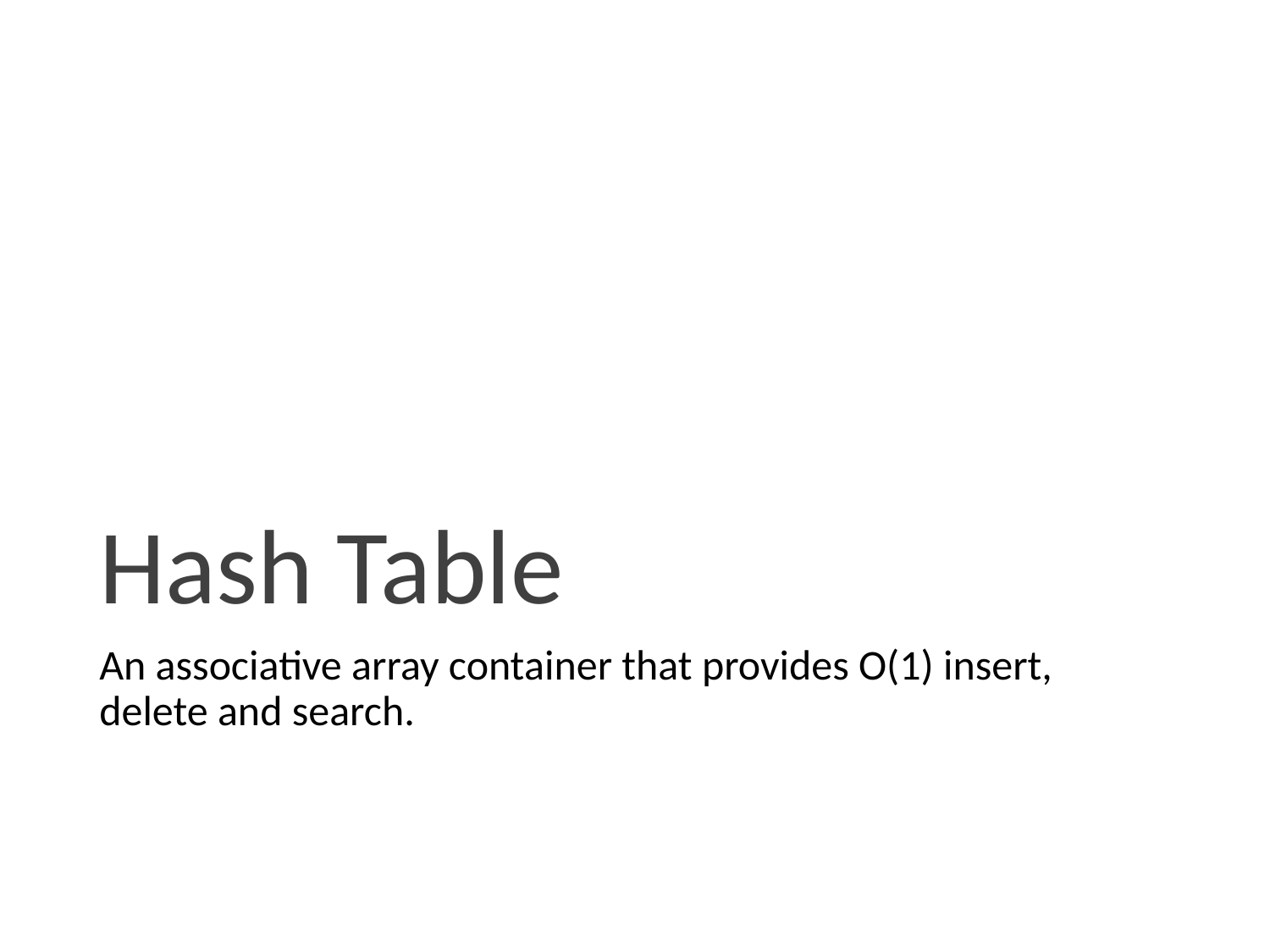

# Hash Table
An associative array container that provides O(1) insert, delete and search.